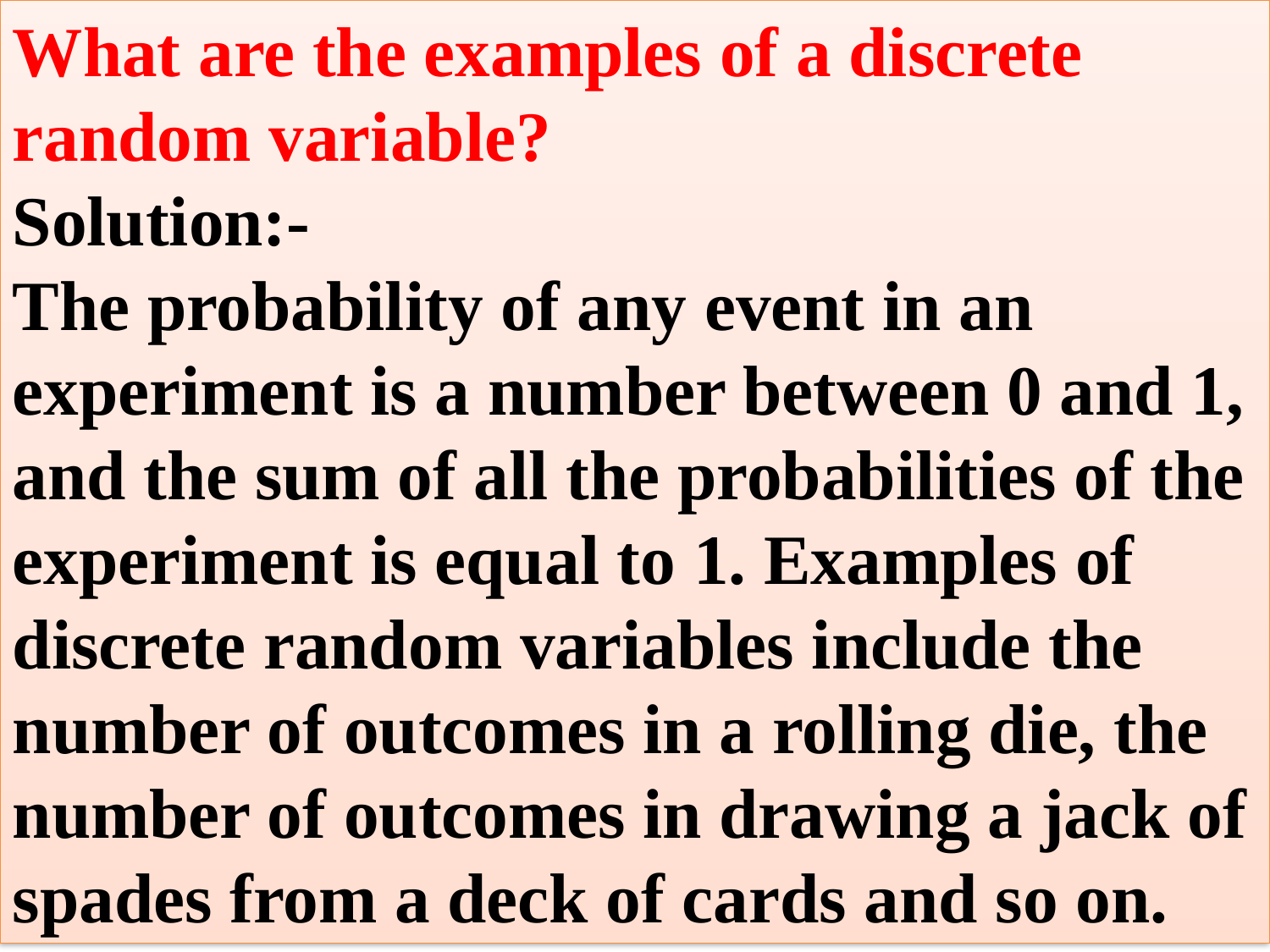

What are the examples of a discrete random variable?
Solution:-
The probability of any event in an experiment is a number between 0 and 1, and the sum of all the probabilities of the experiment is equal to 1. Examples of discrete random variables include the number of outcomes in a rolling die, the number of outcomes in drawing a jack of spades from a deck of cards and so on.